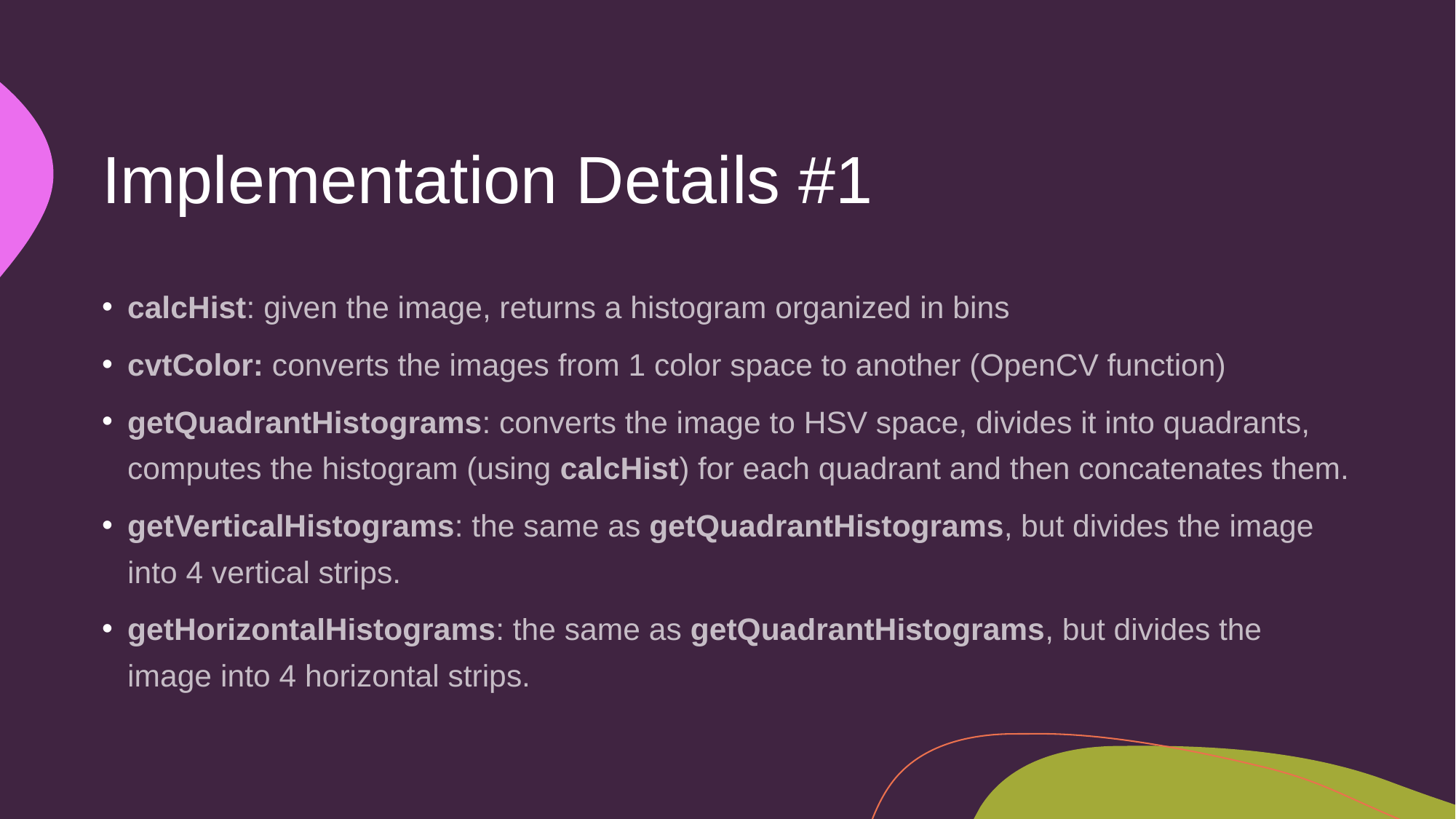

# Implementation Details #1
calcHist: given the image, returns a histogram organized in bins
cvtColor: converts the images from 1 color space to another (OpenCV function)
getQuadrantHistograms: converts the image to HSV space, divides it into quadrants, computes the histogram (using calcHist) for each quadrant and then concatenates them.
getVerticalHistograms: the same as getQuadrantHistograms, but divides the image into 4 vertical strips.
getHorizontalHistograms: the same as getQuadrantHistograms, but divides the image into 4 horizontal strips.